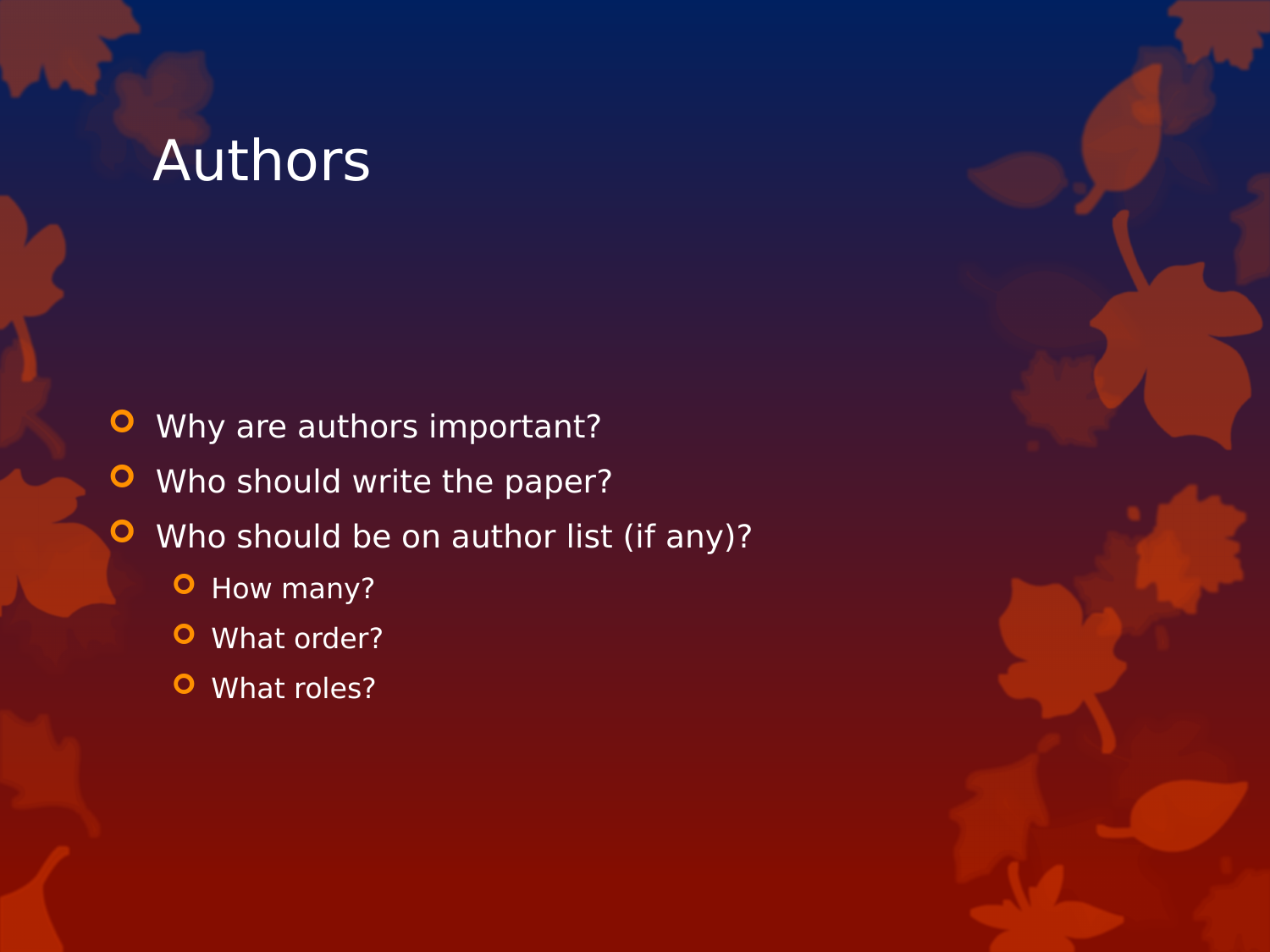

# Authors
Why are authors important?
Who should write the paper?
Who should be on author list (if any)?
How many?
What order?
What roles?